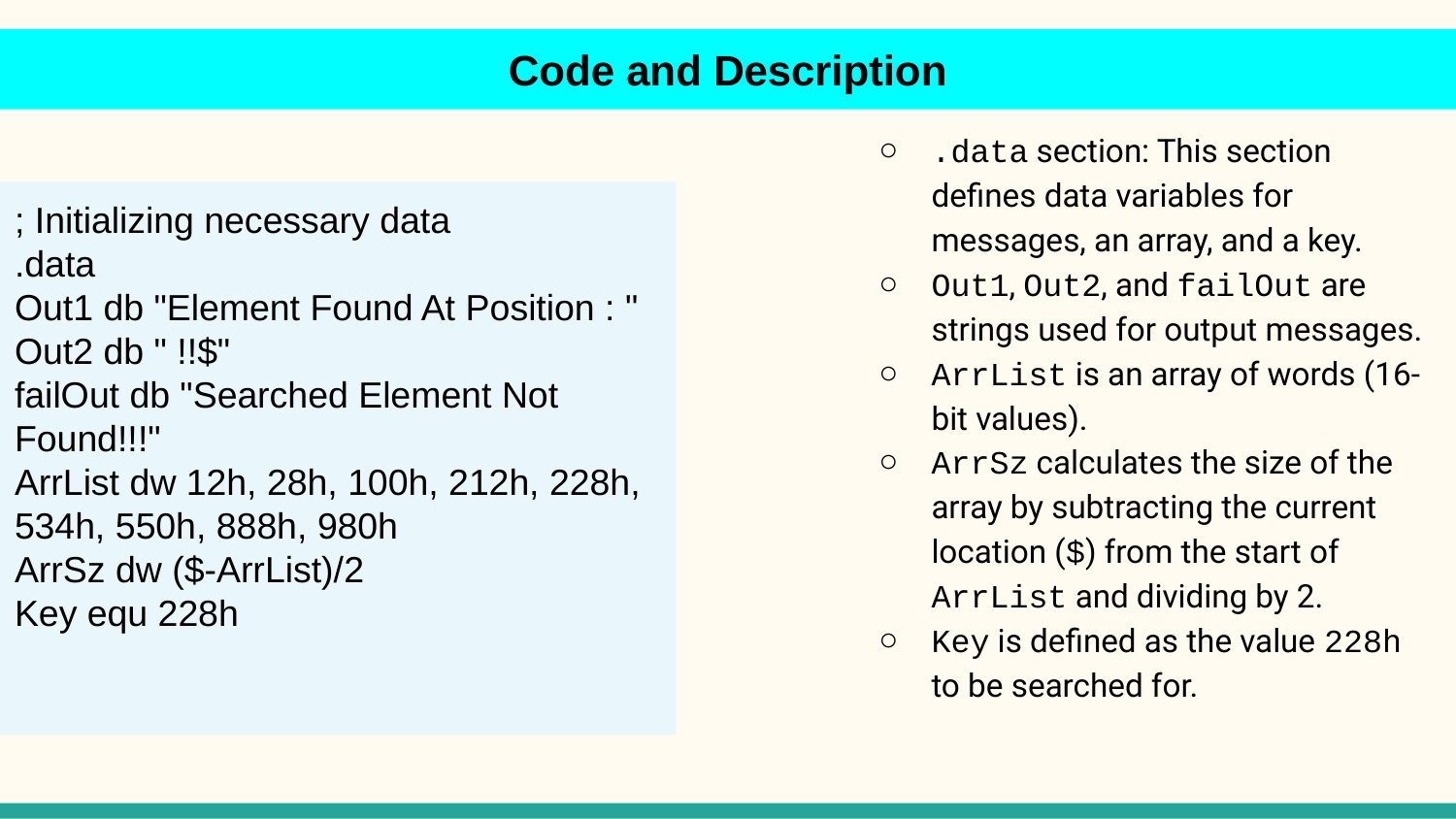

Code and Description
#
.data section: This section defines data variables for messages, an array, and a key.
Out1, Out2, and failOut are strings used for output messages.
ArrList is an array of words (16-bit values).
ArrSz calculates the size of the array by subtracting the current location ($) from the start of ArrList and dividing by 2.
Key is defined as the value 228h to be searched for.

; Initializing necessary data
.data
Out1 db "Element Found At Position : "
Out2 db " !!$"
failOut db "Searched Element Not Found!!!"
ArrList dw 12h, 28h, 100h, 212h, 228h, 534h, 550h, 888h, 980h
ArrSz dw ($-ArrList)/2
Key equ 228h